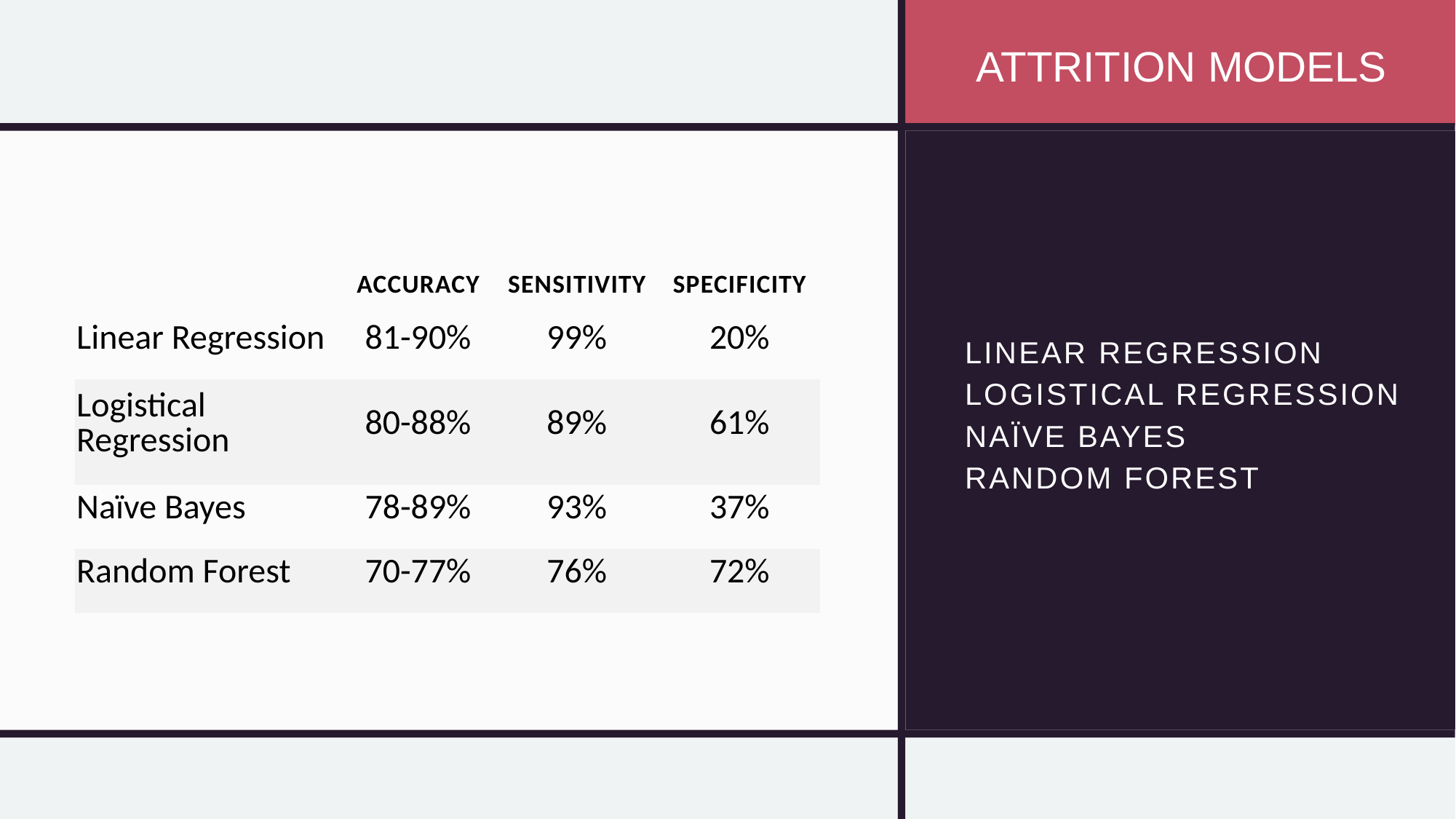

Attrition Models

# Linear Regression Logistical Regression Naïve Bayes Random Forest
|  | Accuracy | Sensitivity | Specificity |
| --- | --- | --- | --- |
| Linear Regression | 81-90% | 99% | 20% |
| Logistical Regression | 80-88% | 89% | 61% |
| Naïve Bayes | 78-89% | 93% | 37% |
| Random Forest | 70-77% | 76% | 72% |